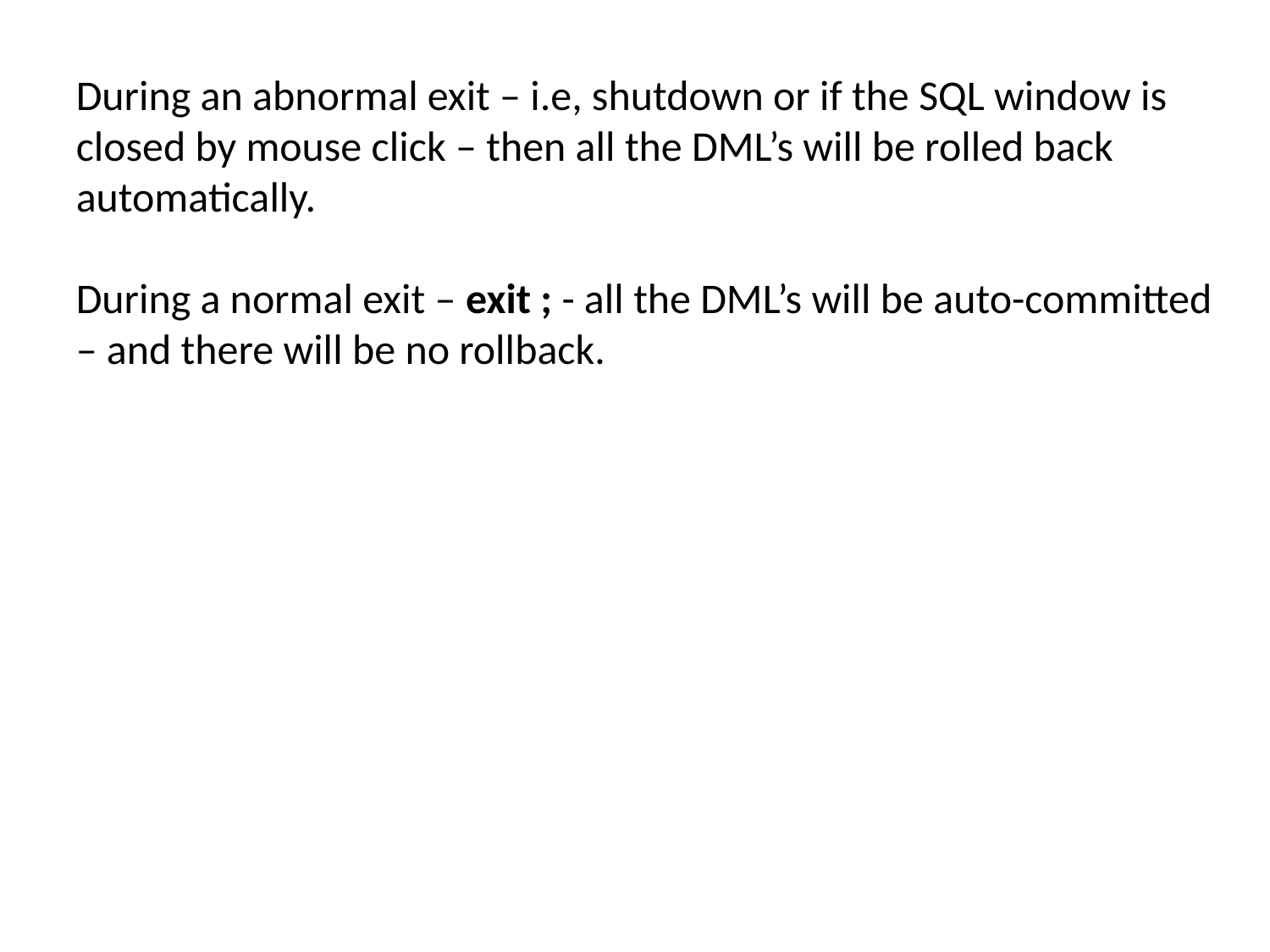

During an abnormal exit – i.e, shutdown or if the SQL window is closed by mouse click – then all the DML’s will be rolled back automatically.

During a normal exit – exit ; - all the DML’s will be auto-committed – and there will be no rollback.